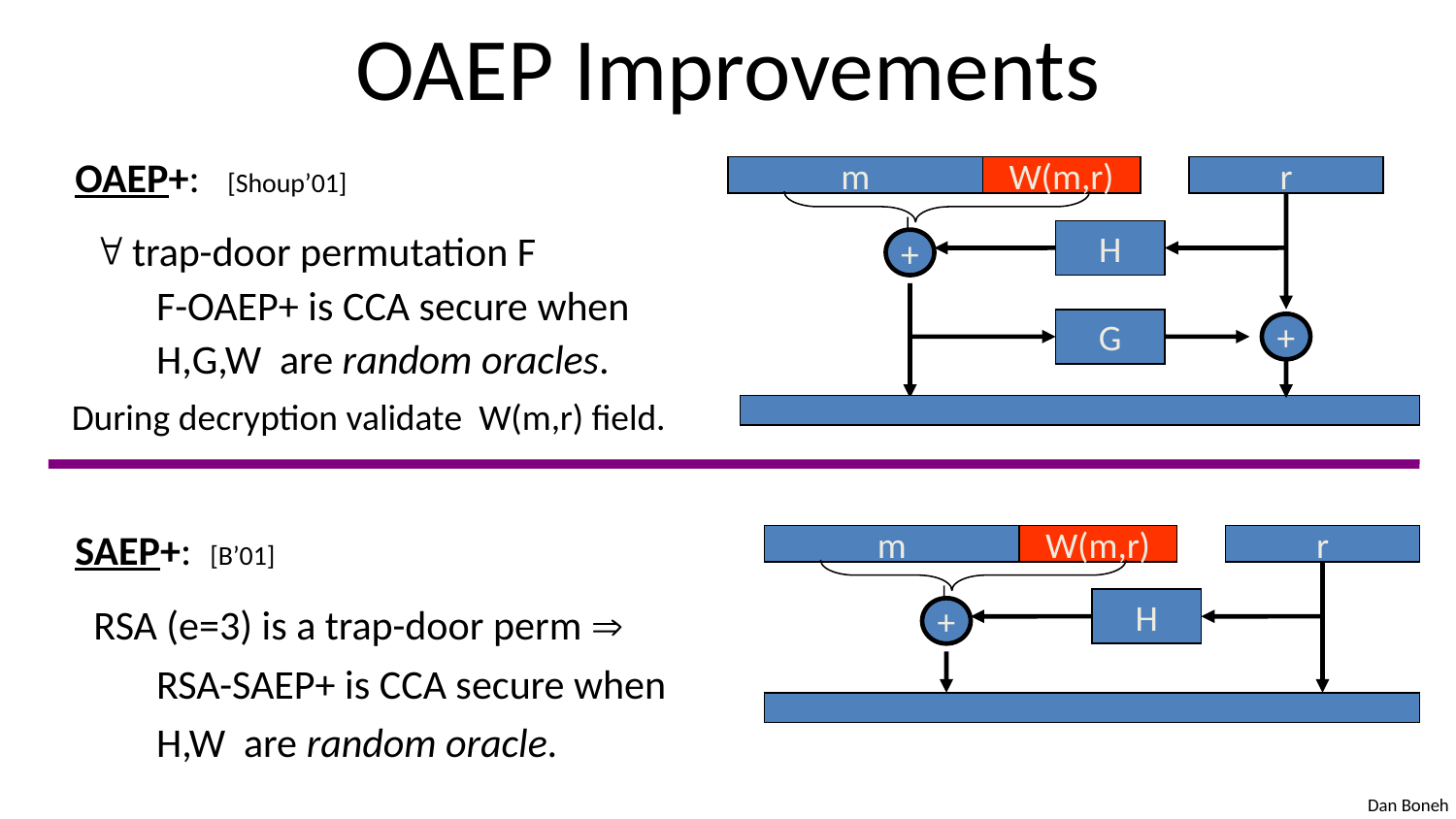

# OAEP Improvements
OAEP+:   [Shoup’01]
  ∀ trap-door permutation F
     F-OAEP+ is CCA secure when
     H,G,W  are random oracles.

SAEP+:  [B’01]
  RSA (e=3) is a trap-door perm ⇒
     RSA-SAEP+ is CCA secure when
     H,W  are random oracle.

m
W(m,r)
r

H
+

G
+

During decryption validate  W(m,r) field.

m
W(m,r)
r

H
+